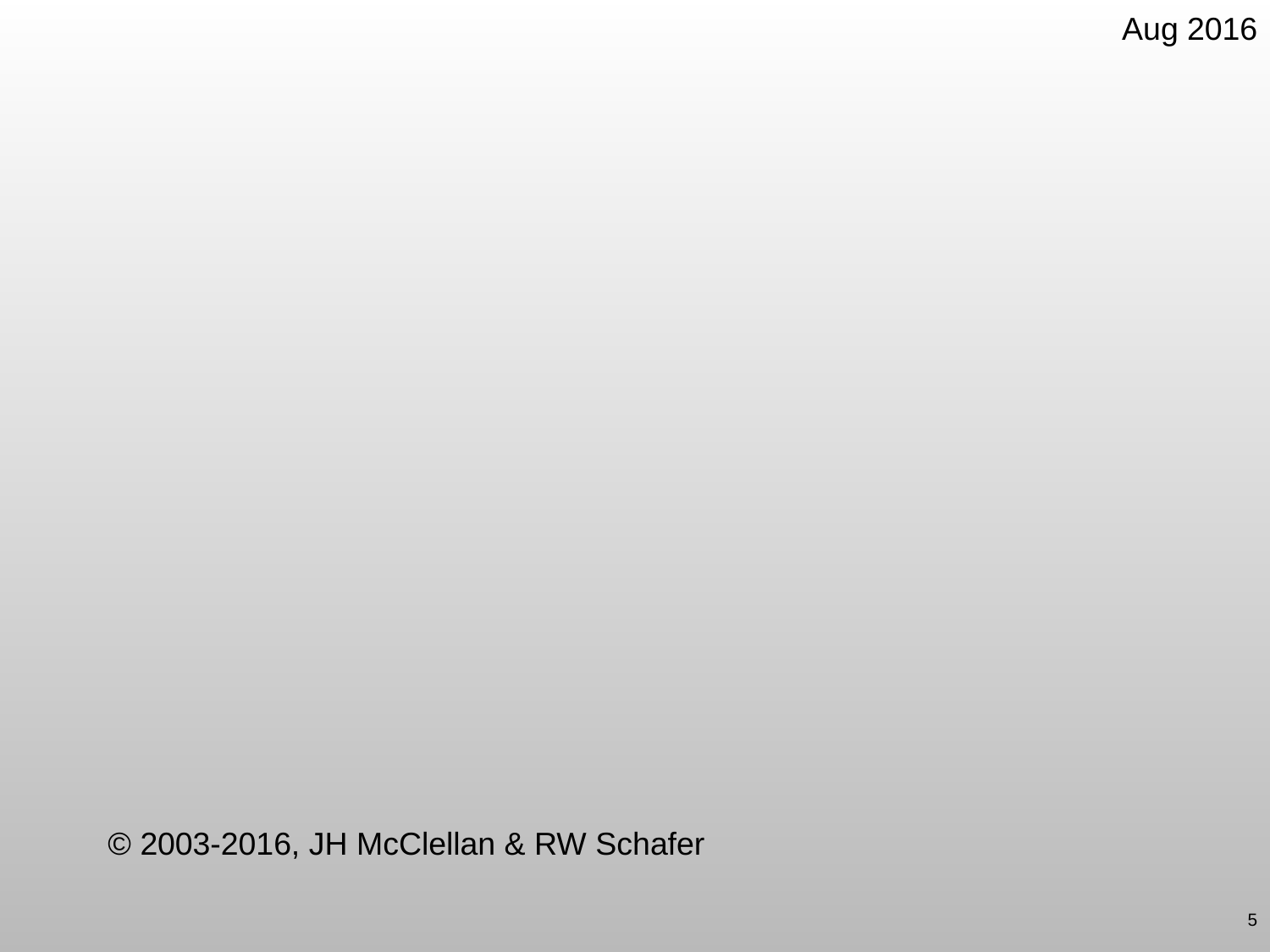

#
Aug 2016

© 2003-2016, JH McClellan & RW Schafer
5